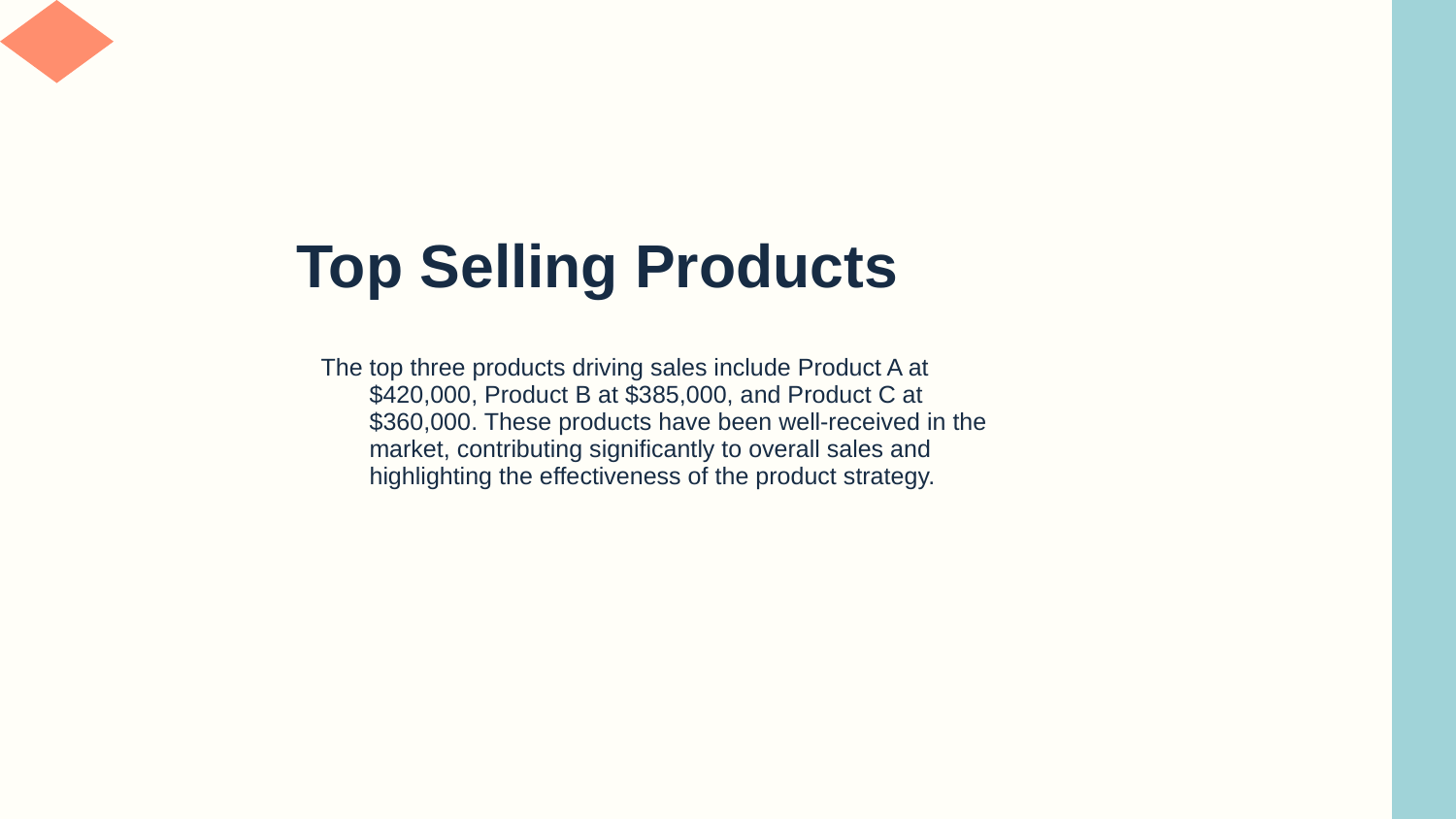

# Top Selling Products
The top three products driving sales include Product A at $420,000, Product B at $385,000, and Product C at $360,000. These products have been well-received in the market, contributing significantly to overall sales and highlighting the effectiveness of the product strategy.